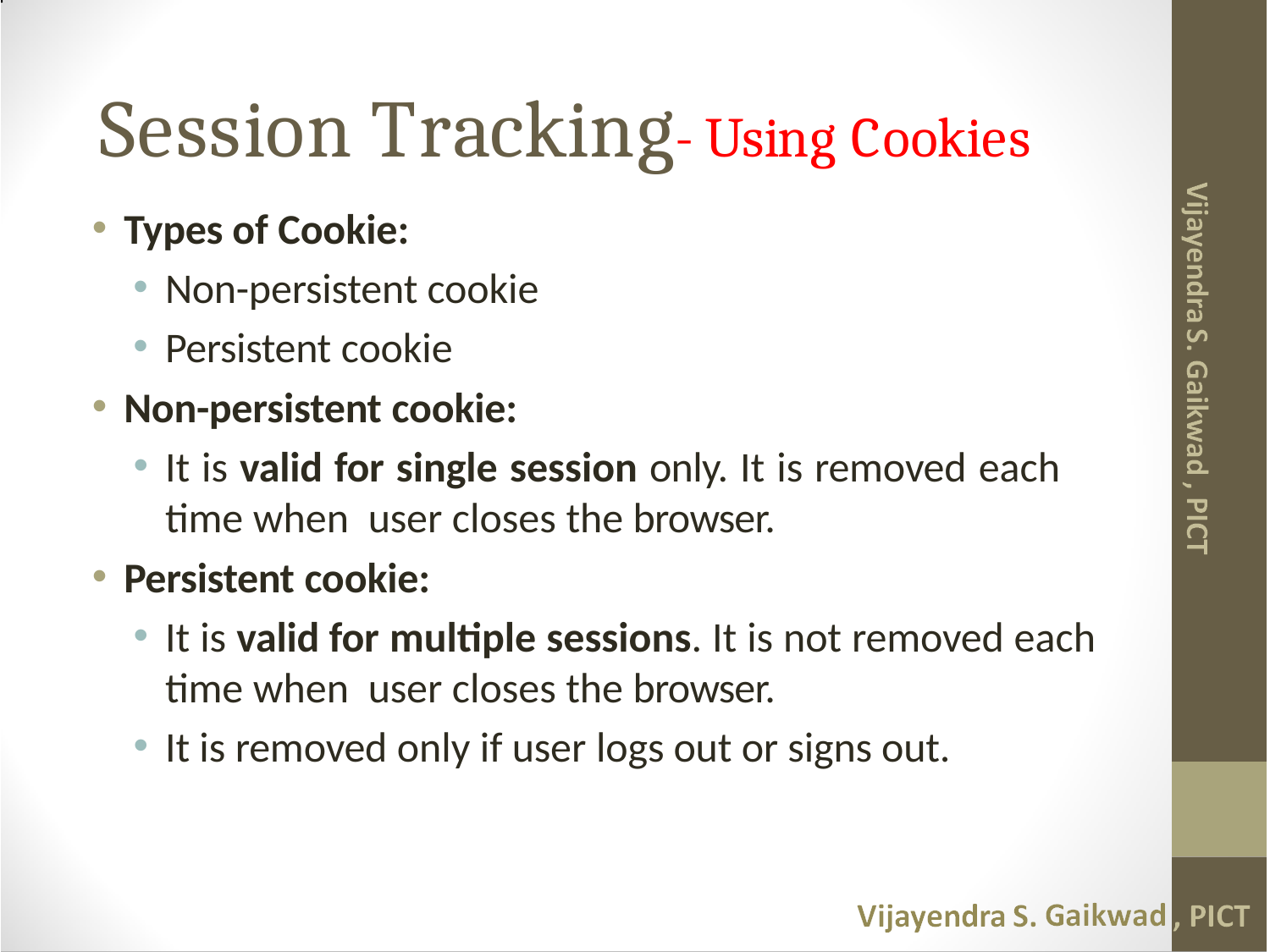

# Session Tracking- Using Cookies
Types of Cookie:
Non-persistent cookie
Persistent cookie
Non-persistent cookie:
It is valid for single session only. It is removed each time when  user closes the browser.
Persistent cookie:
It is valid for multiple sessions. It is not removed each time when  user closes the browser.
It is removed only if user logs out or signs out.